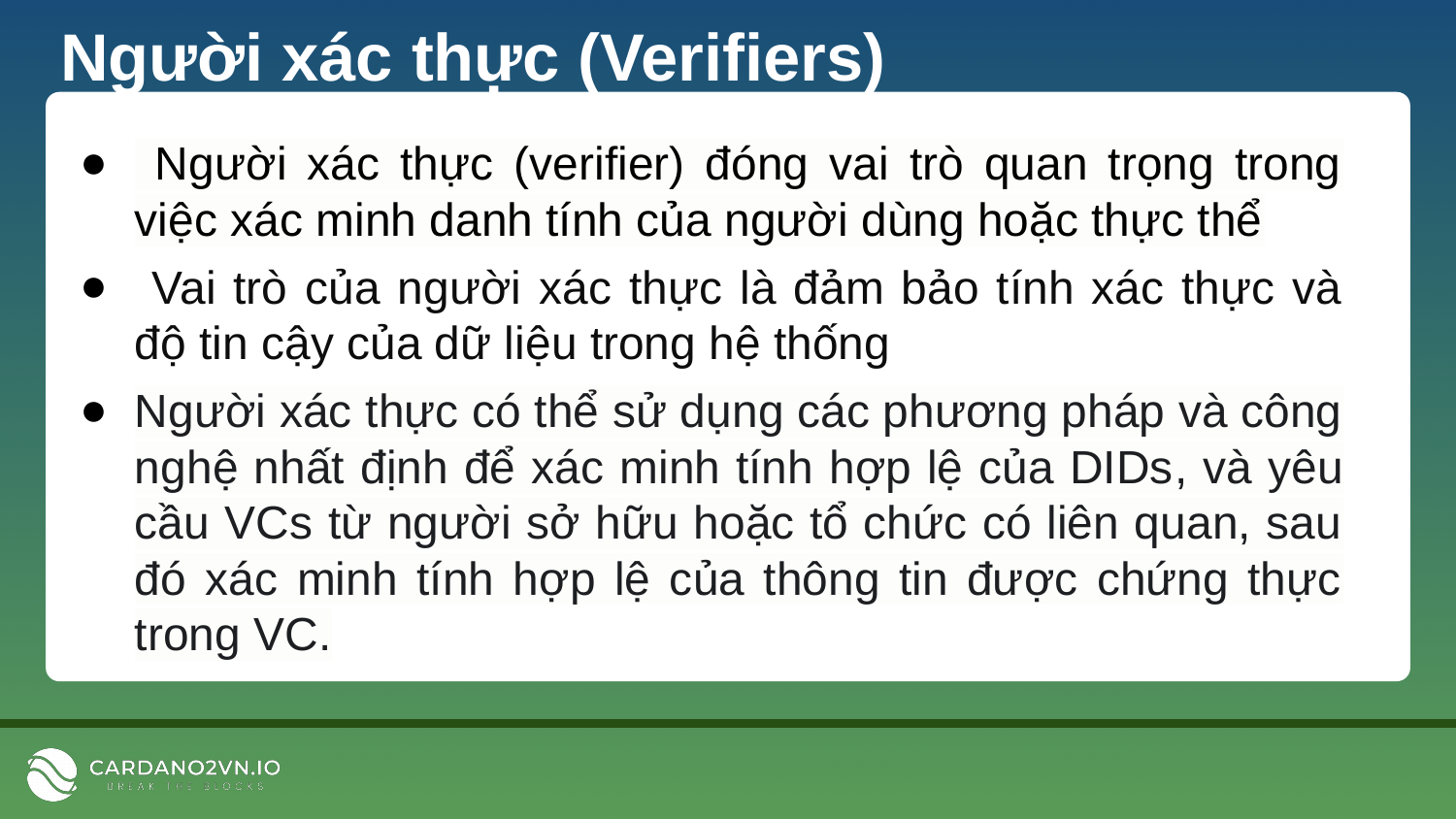

# Người xác thực (Verifiers)
 Người xác thực (verifier) đóng vai trò quan trọng trong việc xác minh danh tính của người dùng hoặc thực thể
 Vai trò của người xác thực là đảm bảo tính xác thực và độ tin cậy của dữ liệu trong hệ thống
Người xác thực có thể sử dụng các phương pháp và công nghệ nhất định để xác minh tính hợp lệ của DIDs, và yêu cầu VCs từ người sở hữu hoặc tổ chức có liên quan, sau đó xác minh tính hợp lệ của thông tin được chứng thực trong VC.